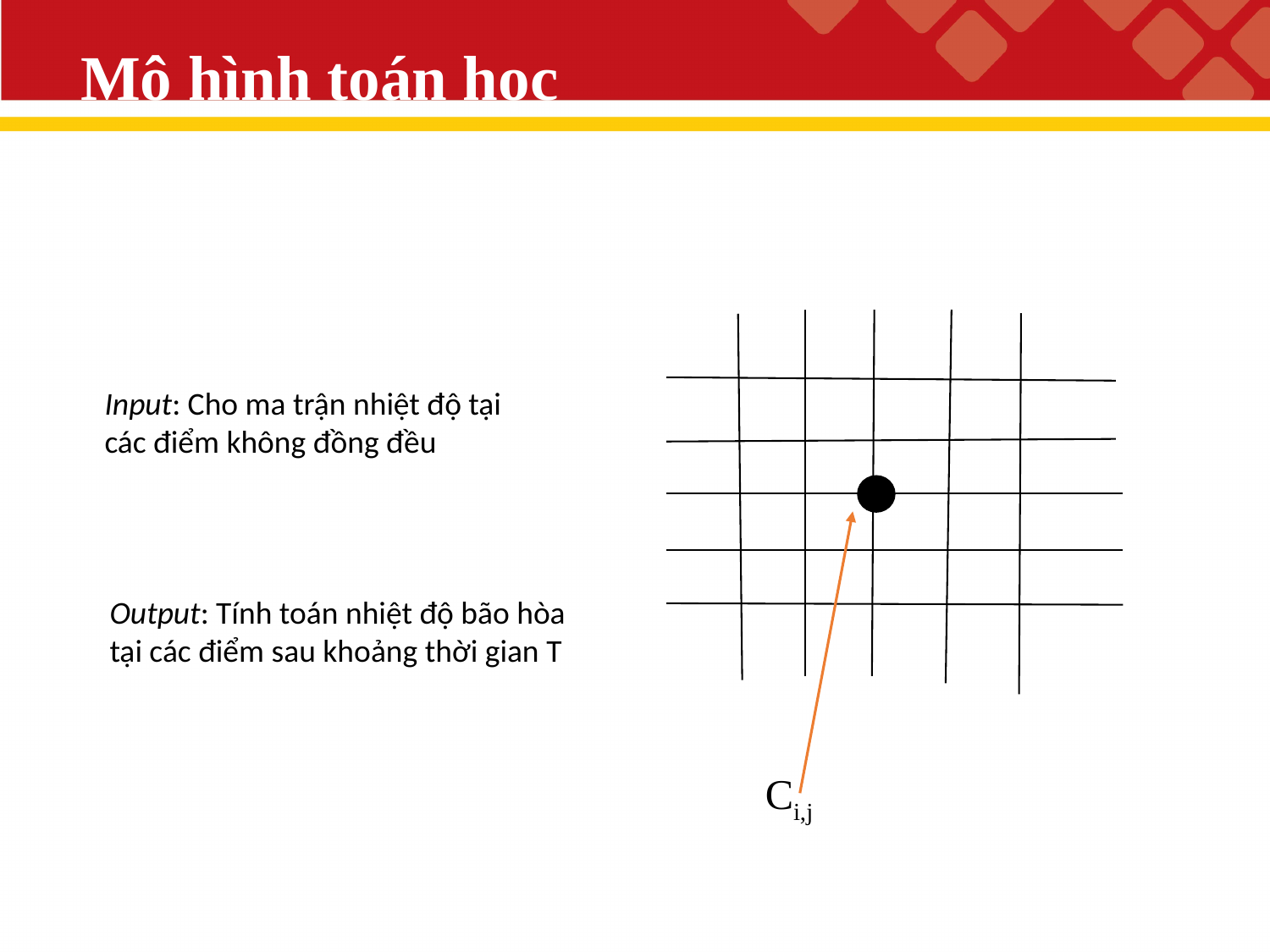

# Mô hình toán học
Input: Cho ma trận nhiệt độ tại các điểm không đồng đều

Output: Tính toán nhiệt độ bão hòa tại các điểm sau khoảng thời gian T
 Ci,j